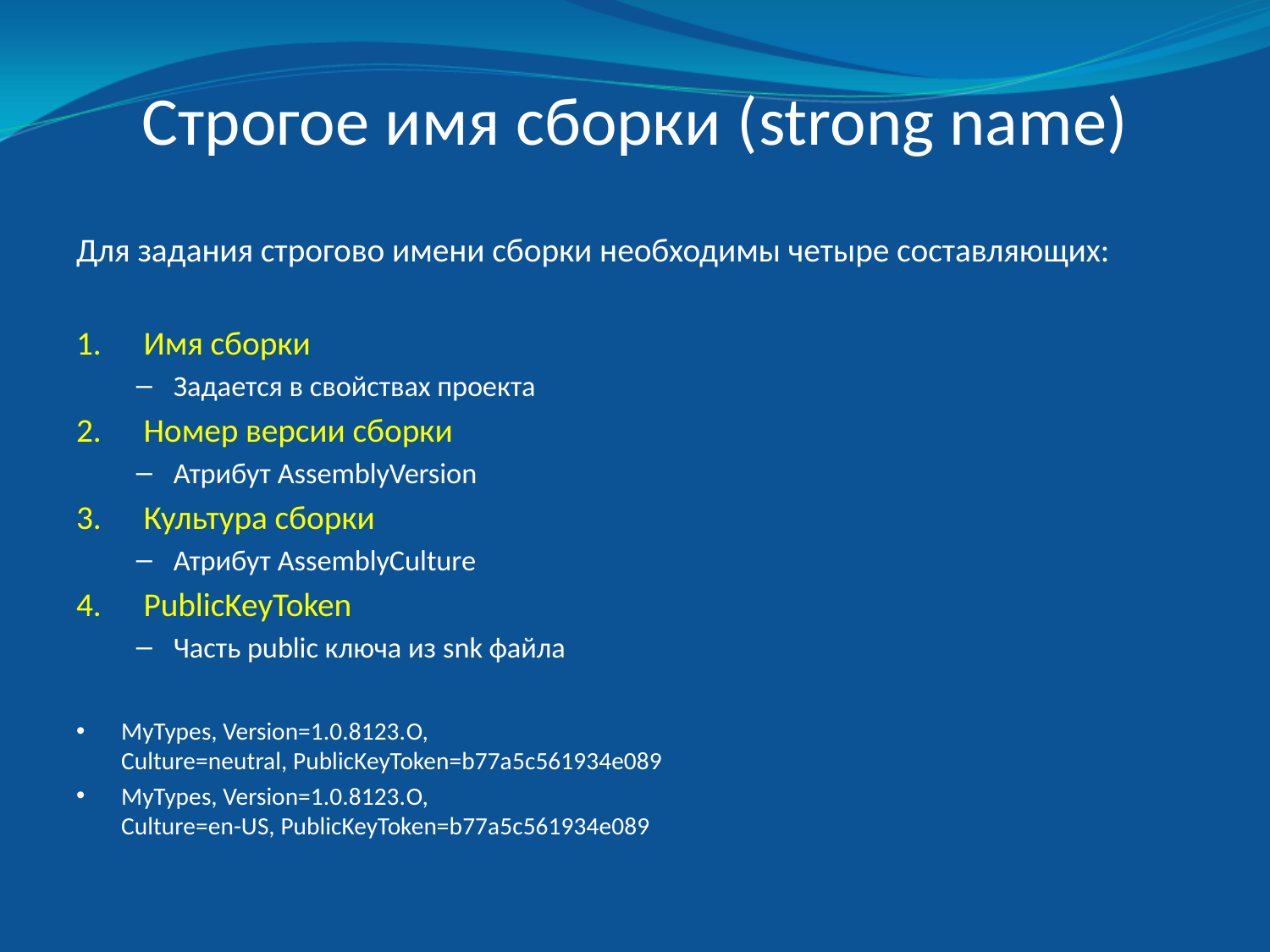

# Строгое имя сборки (strong name)
Для задания строгово имени сборки необходимы четыре составляющих:

Имя сборки
Задается в свойствах проекта
Номер версии сборки
Атрибут AssemblyVersion
Культура сборки
Атрибут AssemblyCulture
PublicKeyToken
Часть public ключа из snk файла

MyTypes, Version=1.0.8123.О,
Culture=neutral, PublicKeyToken=b77a5c561934e089
MyTypes, Version=1.0.8123.О,
Culture=en-US, PublicKeyToken=b77a5c561934e089